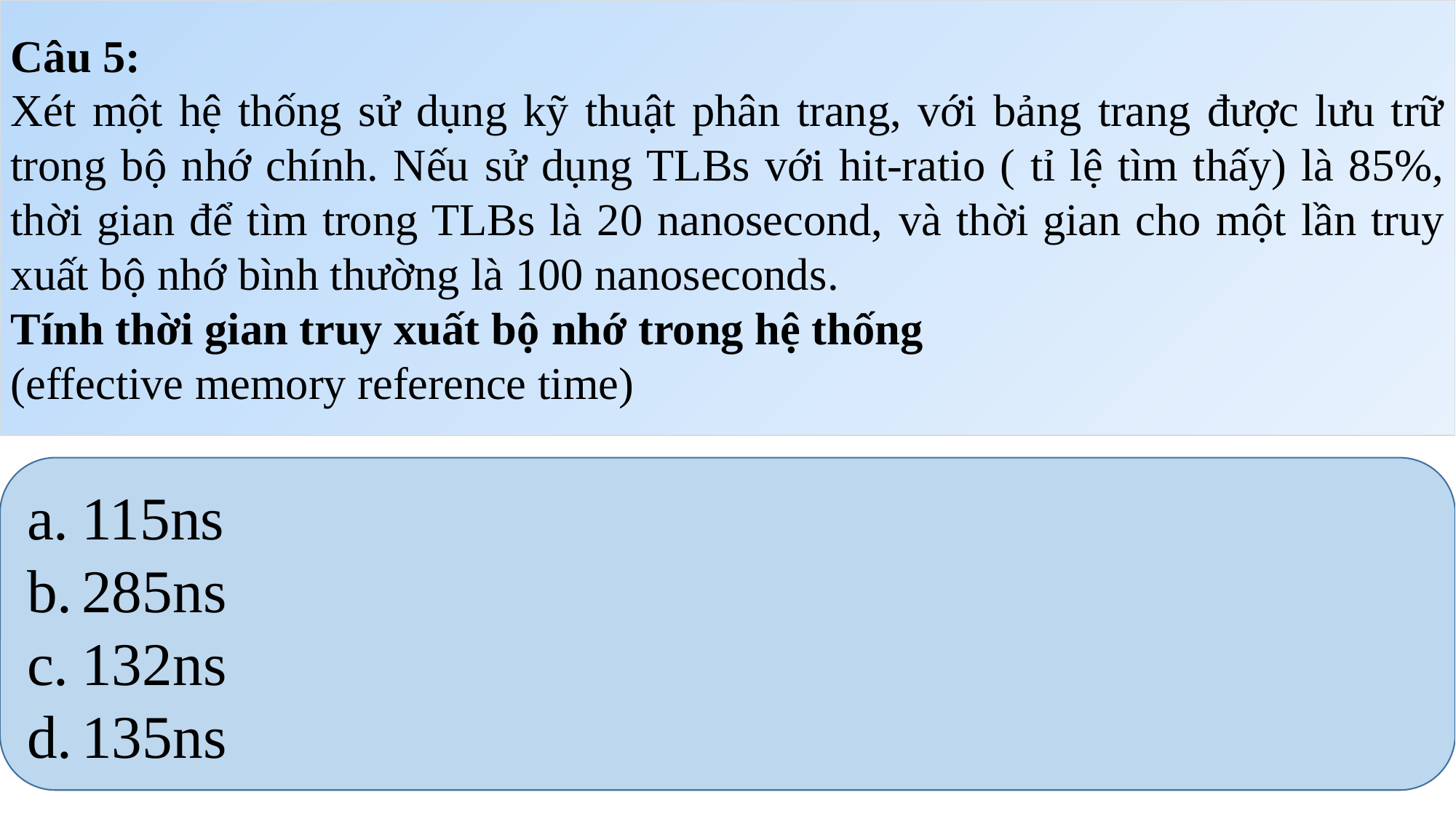

Câu 5:
Xét một hệ thống sử dụng kỹ thuật phân trang, với bảng trang được lưu trữ trong bộ nhớ chính. Nếu sử dụng TLBs với hit-ratio ( tỉ lệ tìm thấy) là 85%, thời gian để tìm trong TLBs là 20 nanosecond, và thời gian cho một lần truy xuất bộ nhớ bình thường là 100 nanoseconds.
Tính thời gian truy xuất bộ nhớ trong hệ thống
(effective memory reference time)
115ns
285ns
132ns
135ns